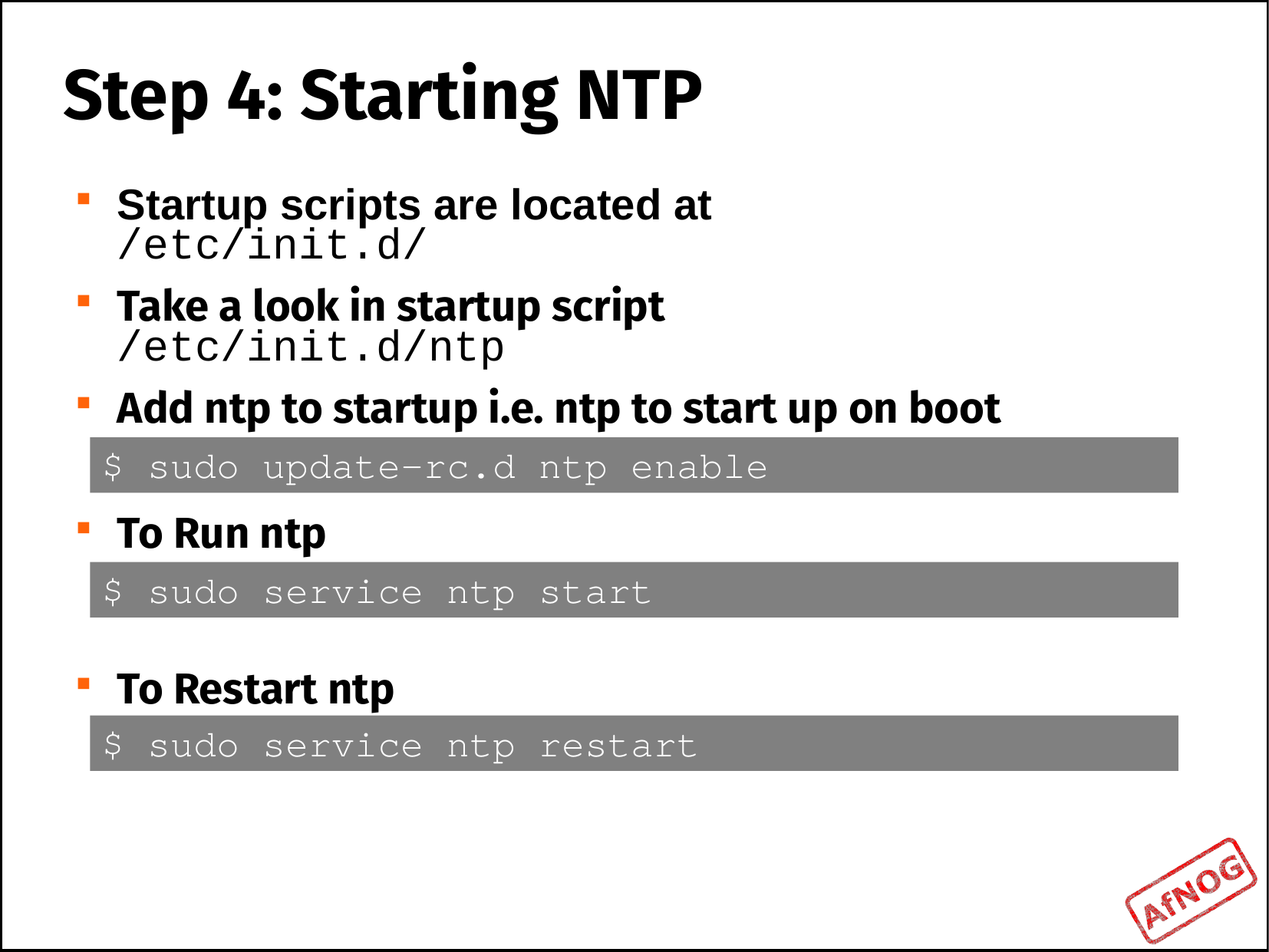

Step 4: Starting NTP
Startup scripts are located at
/etc/init.d/
Take a look in startup script
/etc/init.d/ntp
Add ntp to startup i.e. ntp to start up on boot

To Run ntp

To Restart ntp
$ sudo update-rc.d ntp enable
$ sudo service ntp start
$ sudo service ntp restart